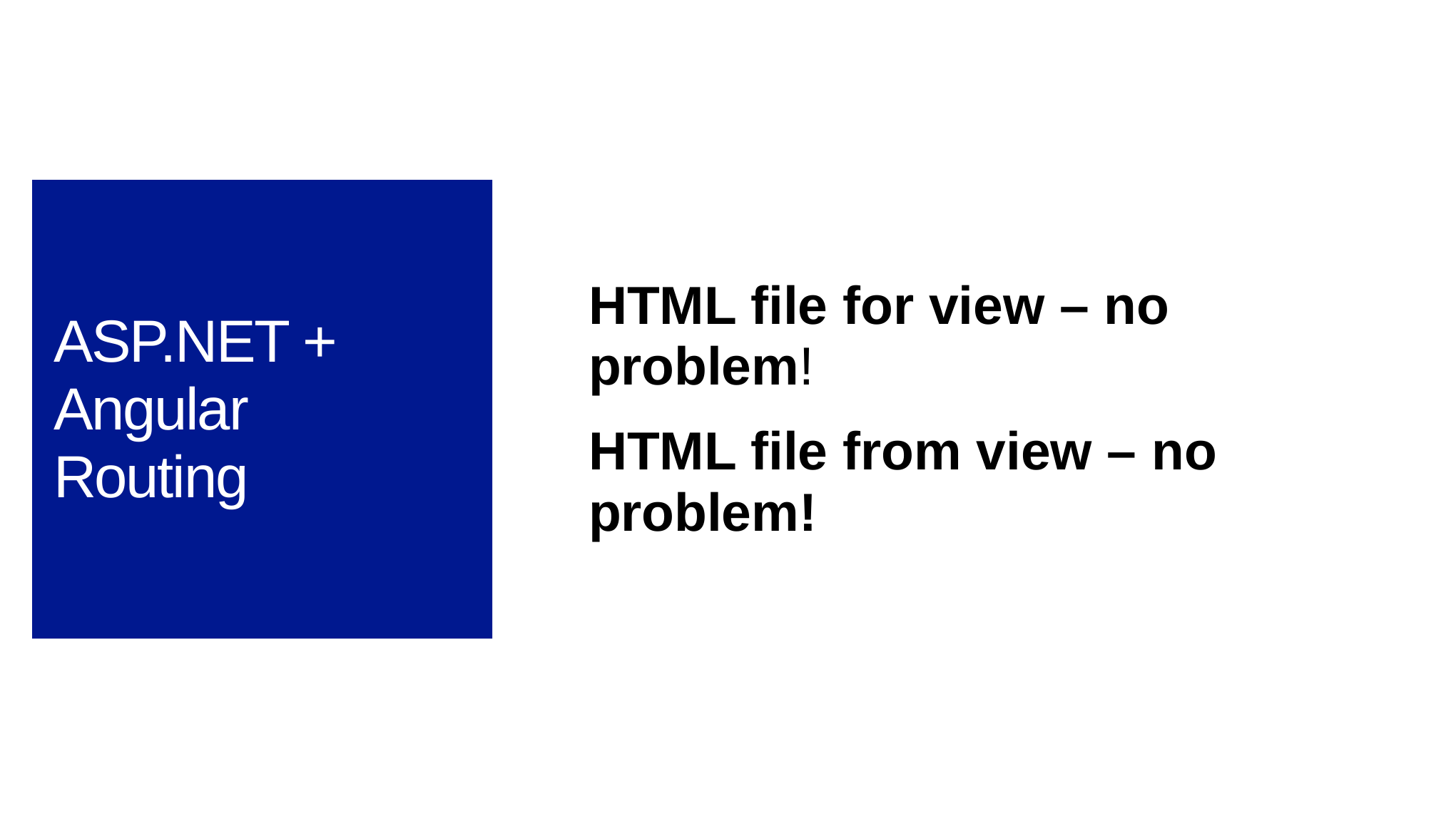

# ASP.NET + Angular Routing
HTML file for view – no problem!
HTML file from view – no problem!